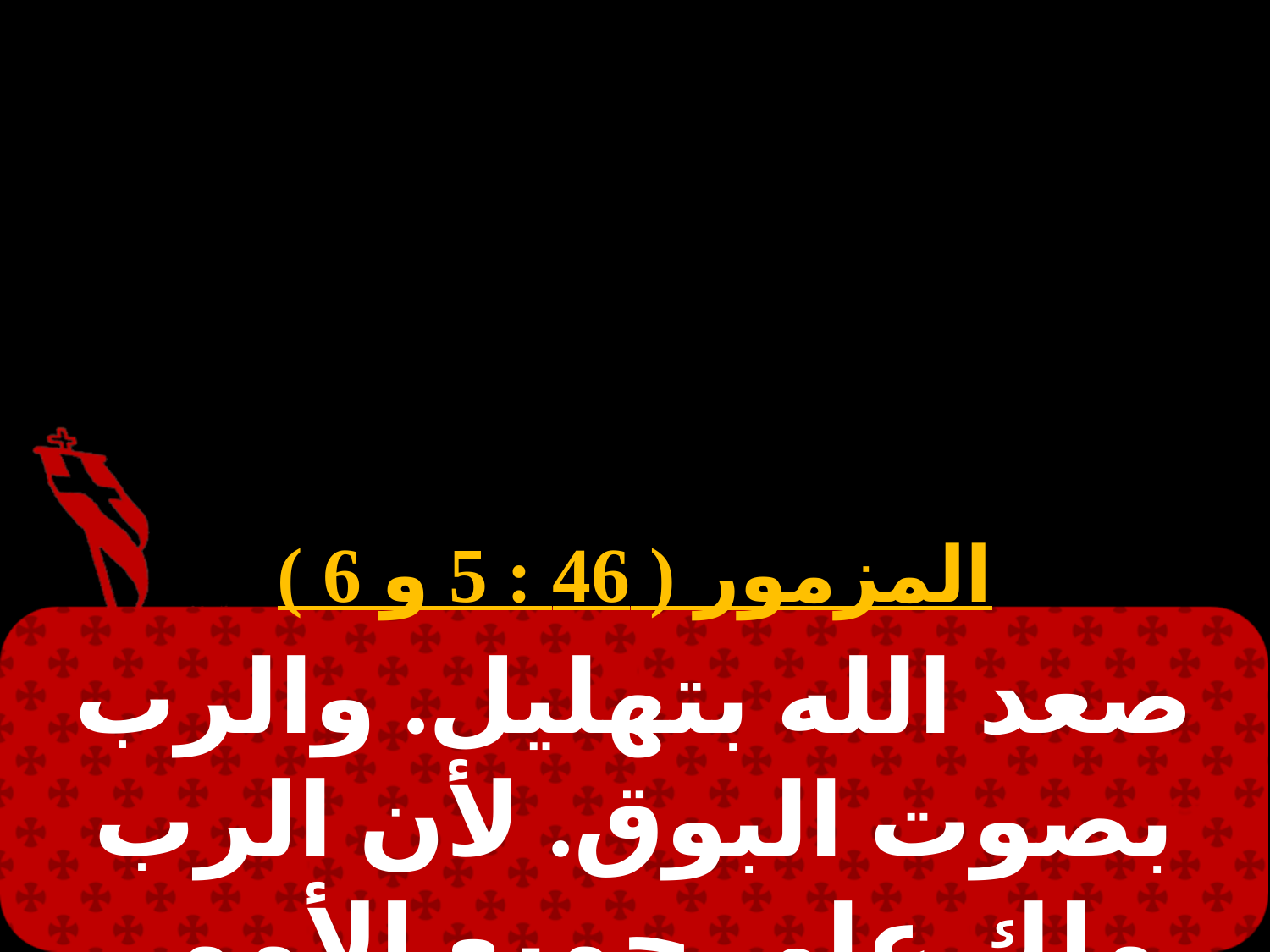

المزمور ( 46 : 5 و 6 )
صعد الله بتهليل. والرب بصوت البوق. لأن الرب ملك على جميع الأمم.